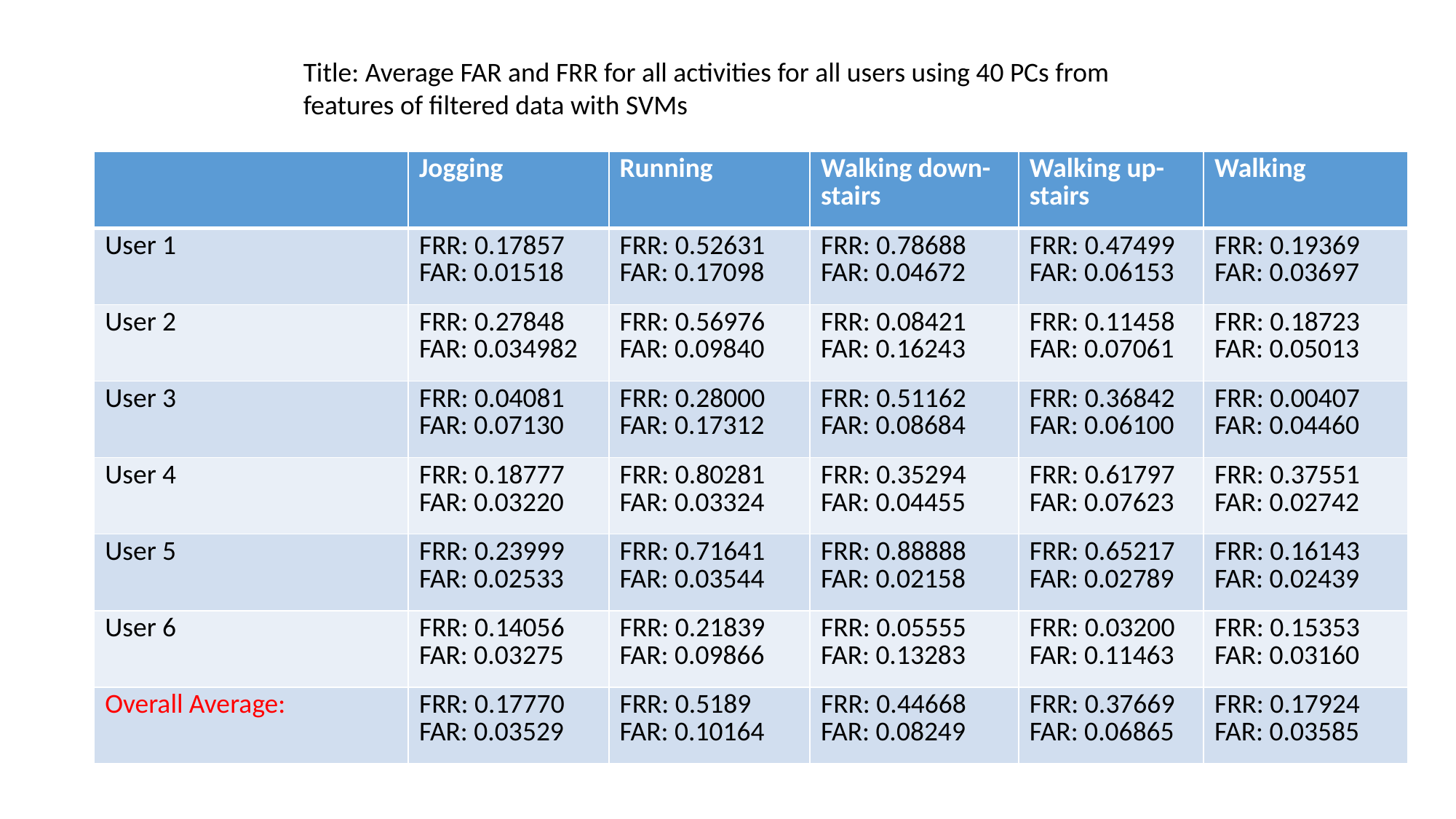

Title: Average FAR and FRR for all activities for all users using 40 PCs from features of filtered data with SVMs
|  | Jogging | Running | Walking down-stairs | Walking up-stairs | Walking |
| --- | --- | --- | --- | --- | --- |
| User 1 | FRR: 0.17857 FAR: 0.01518 | FRR: 0.52631 FAR: 0.17098 | FRR: 0.78688 FAR: 0.04672 | FRR: 0.47499 FAR: 0.06153 | FRR: 0.19369 FAR: 0.03697 |
| User 2 | FRR: 0.27848 FAR: 0.034982 | FRR: 0.56976 FAR: 0.09840 | FRR: 0.08421 FAR: 0.16243 | FRR: 0.11458 FAR: 0.07061 | FRR: 0.18723 FAR: 0.05013 |
| User 3 | FRR: 0.04081 FAR: 0.07130 | FRR: 0.28000 FAR: 0.17312 | FRR: 0.51162 FAR: 0.08684 | FRR: 0.36842 FAR: 0.06100 | FRR: 0.00407 FAR: 0.04460 |
| User 4 | FRR: 0.18777 FAR: 0.03220 | FRR: 0.80281 FAR: 0.03324 | FRR: 0.35294 FAR: 0.04455 | FRR: 0.61797 FAR: 0.07623 | FRR: 0.37551 FAR: 0.02742 |
| User 5 | FRR: 0.23999 FAR: 0.02533 | FRR: 0.71641 FAR: 0.03544 | FRR: 0.88888 FAR: 0.02158 | FRR: 0.65217 FAR: 0.02789 | FRR: 0.16143 FAR: 0.02439 |
| User 6 | FRR: 0.14056 FAR: 0.03275 | FRR: 0.21839 FAR: 0.09866 | FRR: 0.05555 FAR: 0.13283 | FRR: 0.03200 FAR: 0.11463 | FRR: 0.15353 FAR: 0.03160 |
| Overall Average: | FRR: 0.17770 FAR: 0.03529 | FRR: 0.5189 FAR: 0.10164 | FRR: 0.44668 FAR: 0.08249 | FRR: 0.37669 FAR: 0.06865 | FRR: 0.17924 FAR: 0.03585 |